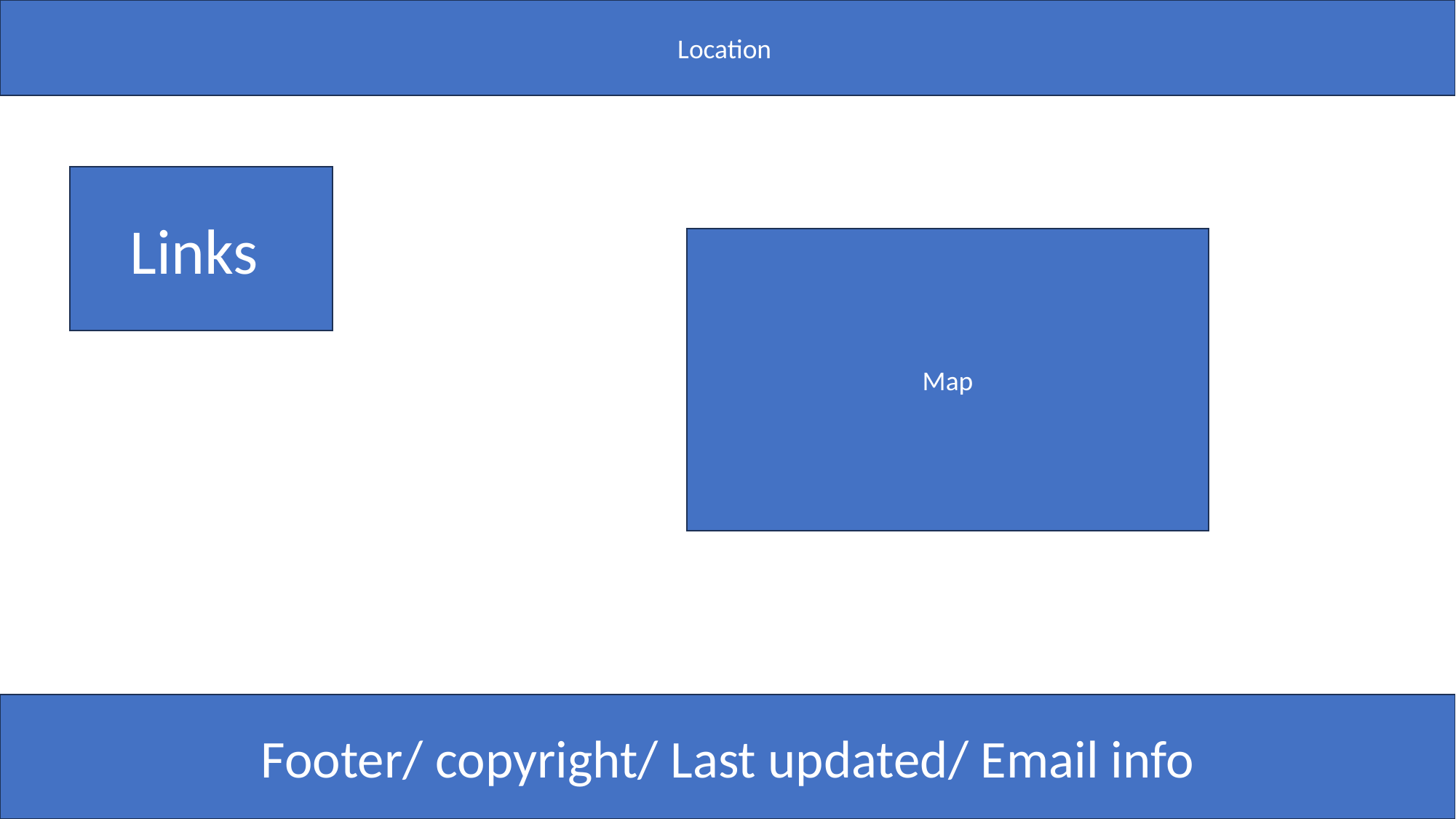

Location
Links
Map
Footer/ copyright/ Last updated/ Email info